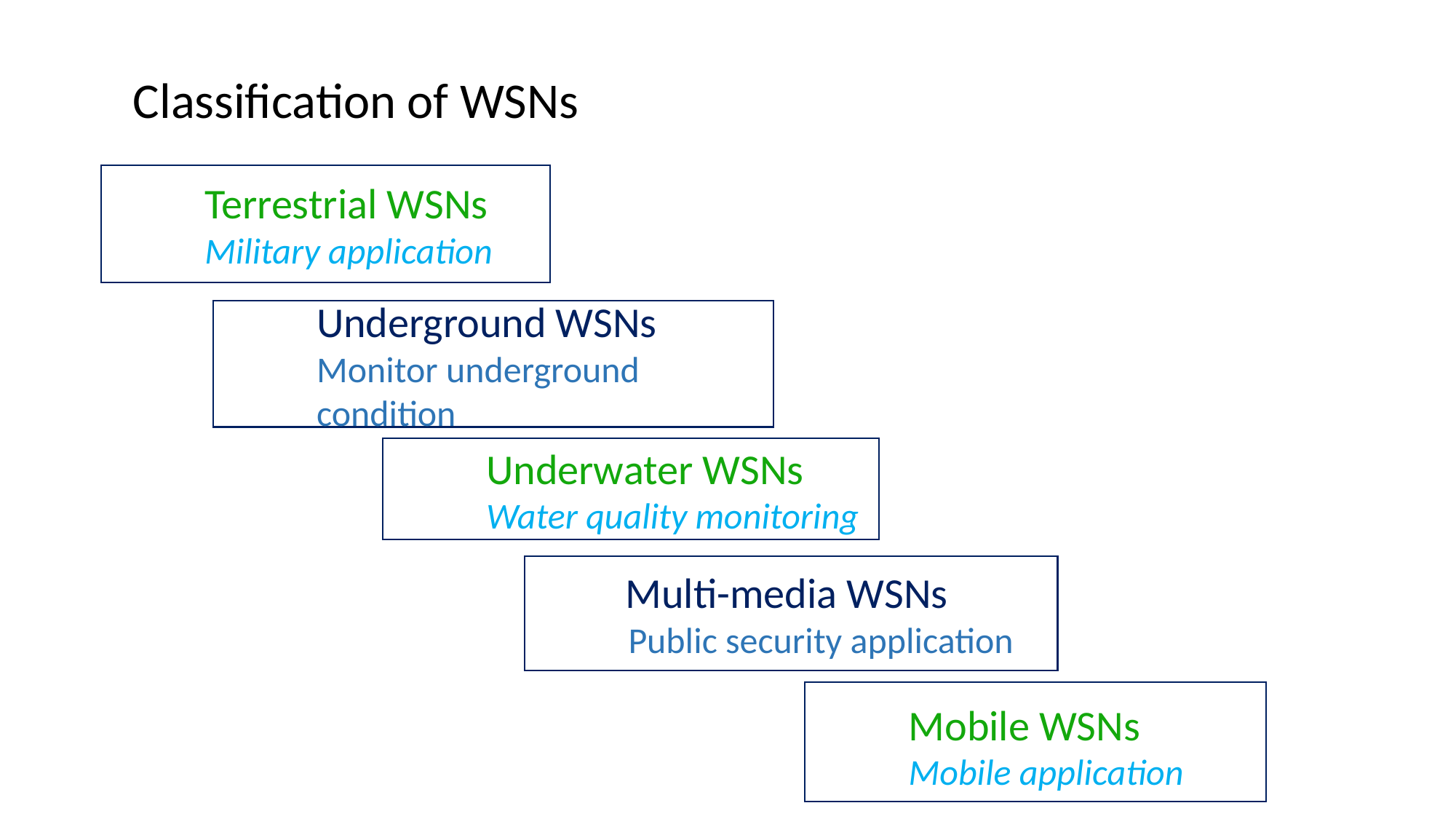

# Classification of WSNs

Terrestrial WSNs
Military application
Underground WSNs
Monitor underground condition

Underwater WSNs
Water quality monitoring

Multi-media WSNs
Public security application

Mobile WSNs
Mobile application